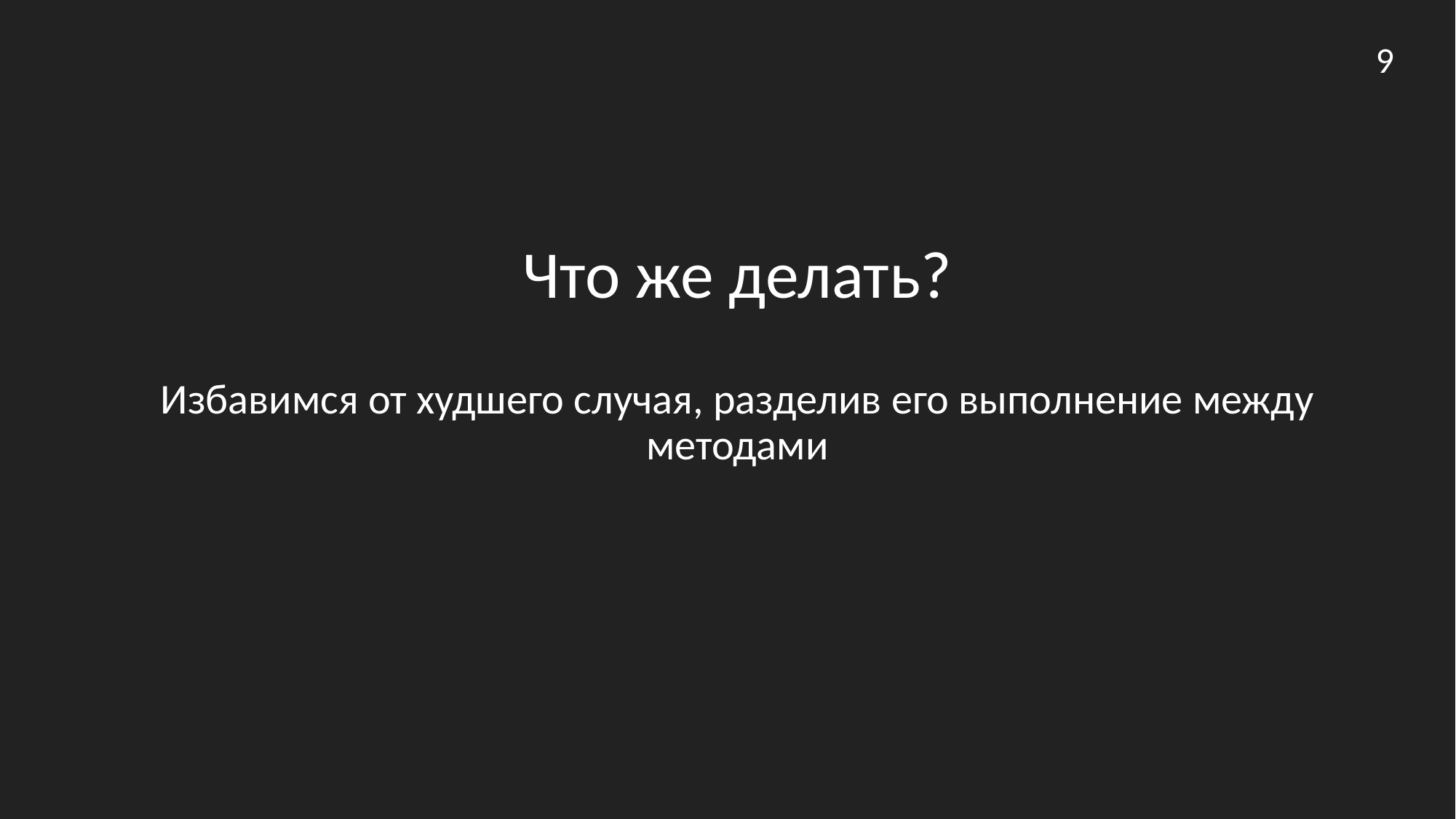

9
# Что же делать?
Избавимся от худшего случая, разделив его выполнение между методами